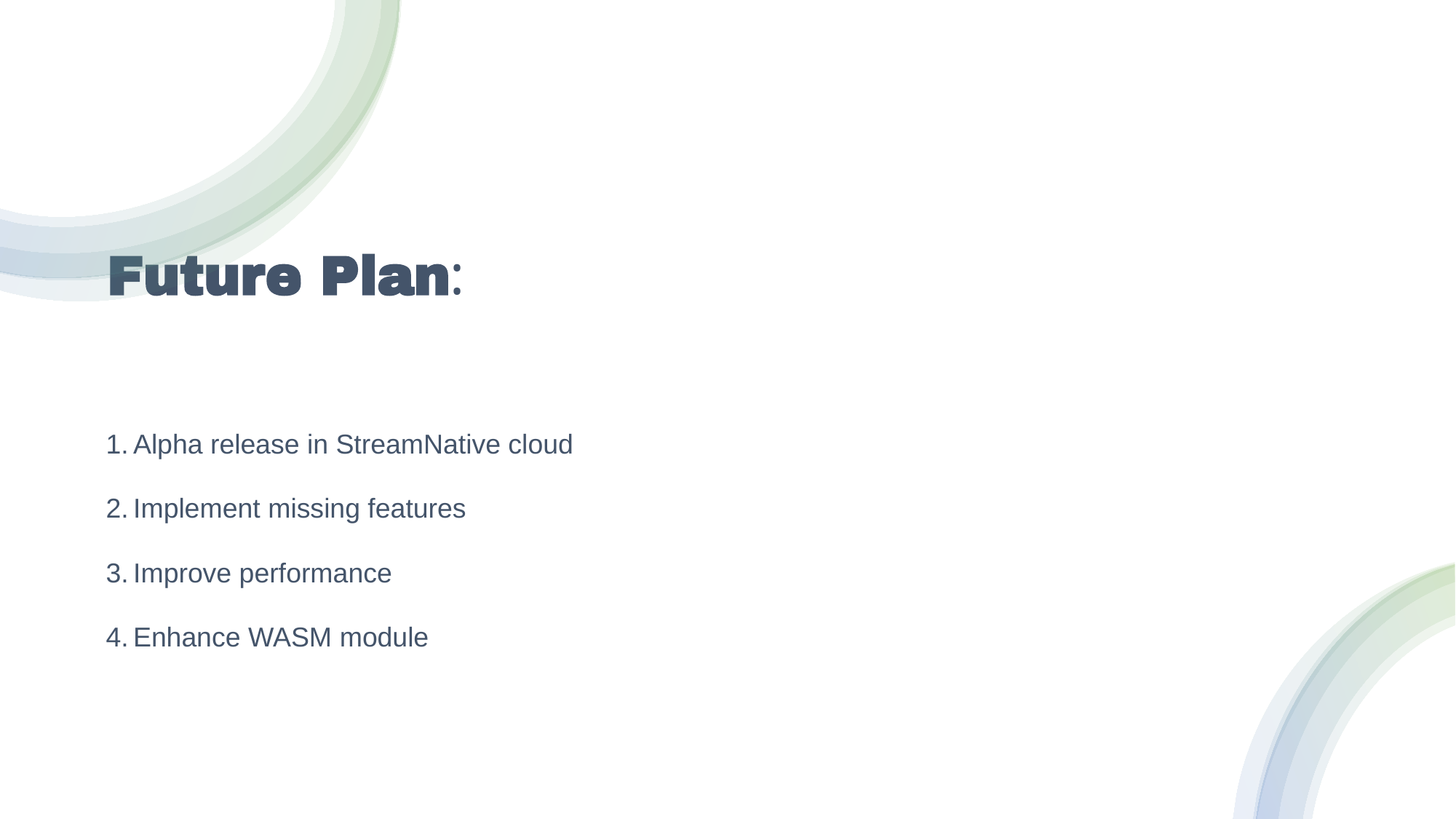

# Future Plan:

Alpha release in StreamNative cloud
Implement missing features
Improve performance
Enhance WASM module